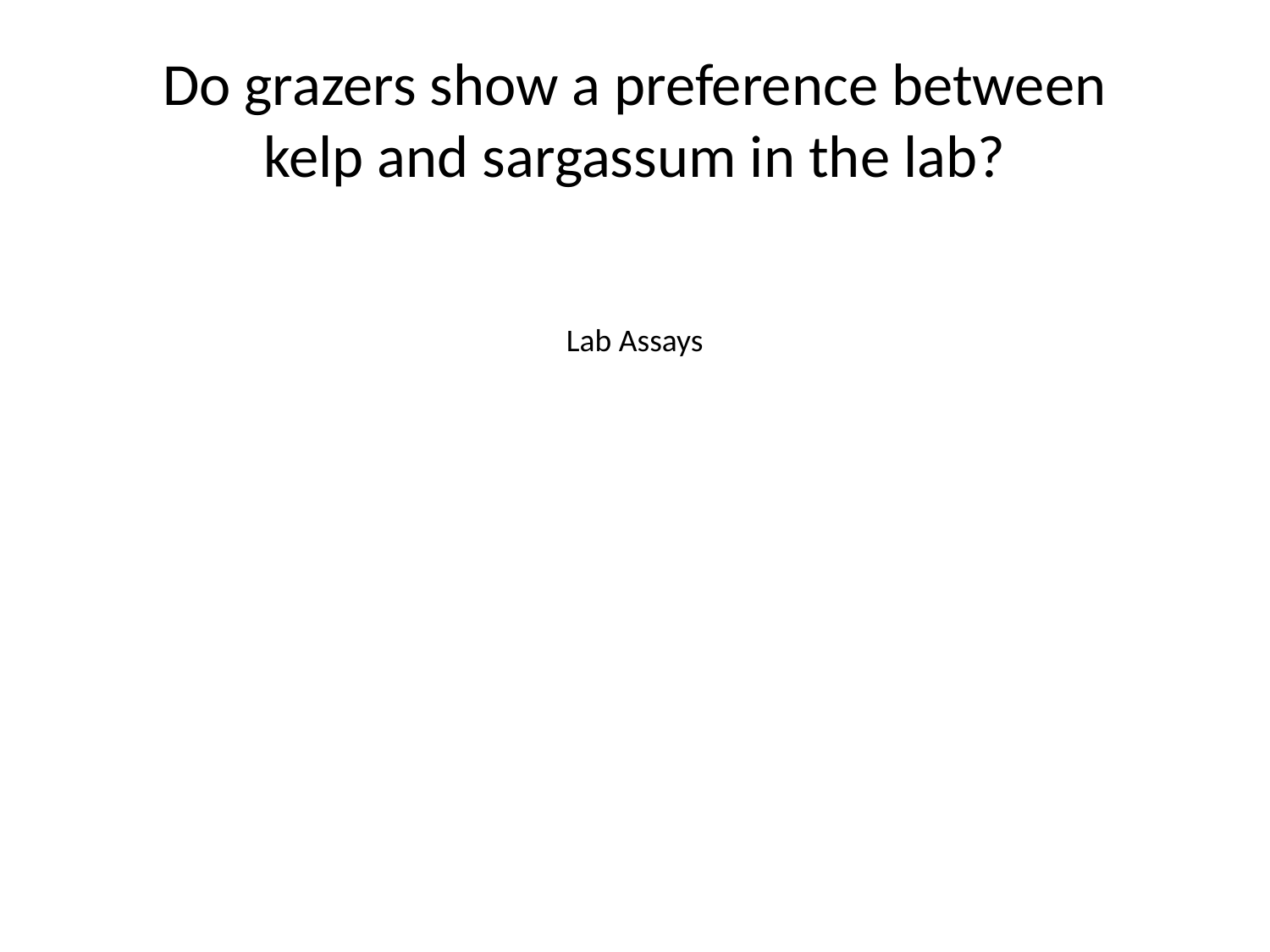

# Do grazers show a preference between kelp and sargassum in the lab?
Lab Assays